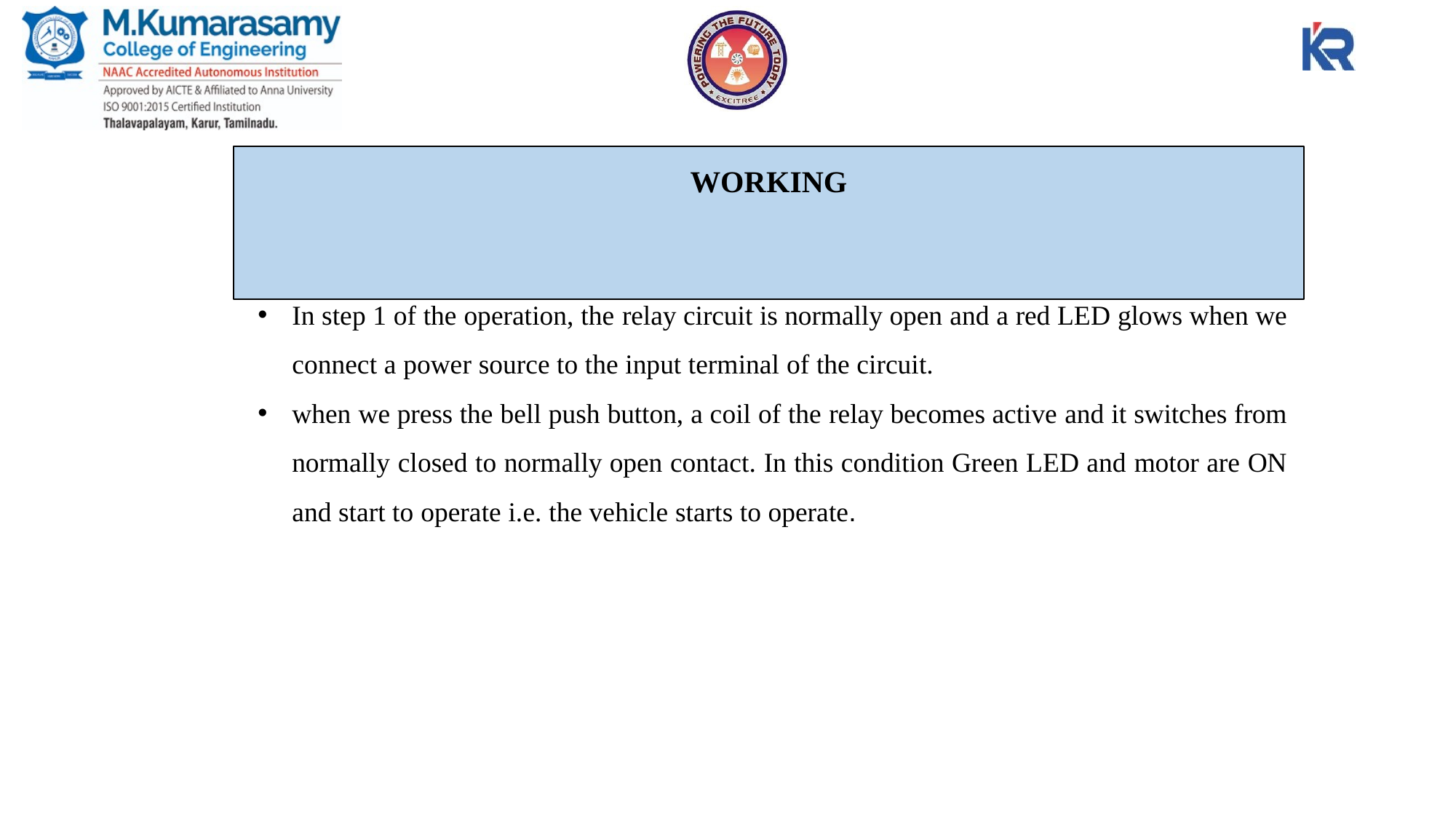

# WORKING
In step 1 of the operation, the relay circuit is normally open and a red LED glows when we  connect a power source to the input terminal of the circuit.
when we press the bell push button, a coil of the relay becomes active and it switches from  normally closed to normally open contact. In this condition Green LED and motor are ON  and start to operate i.e. the vehicle starts to operate.